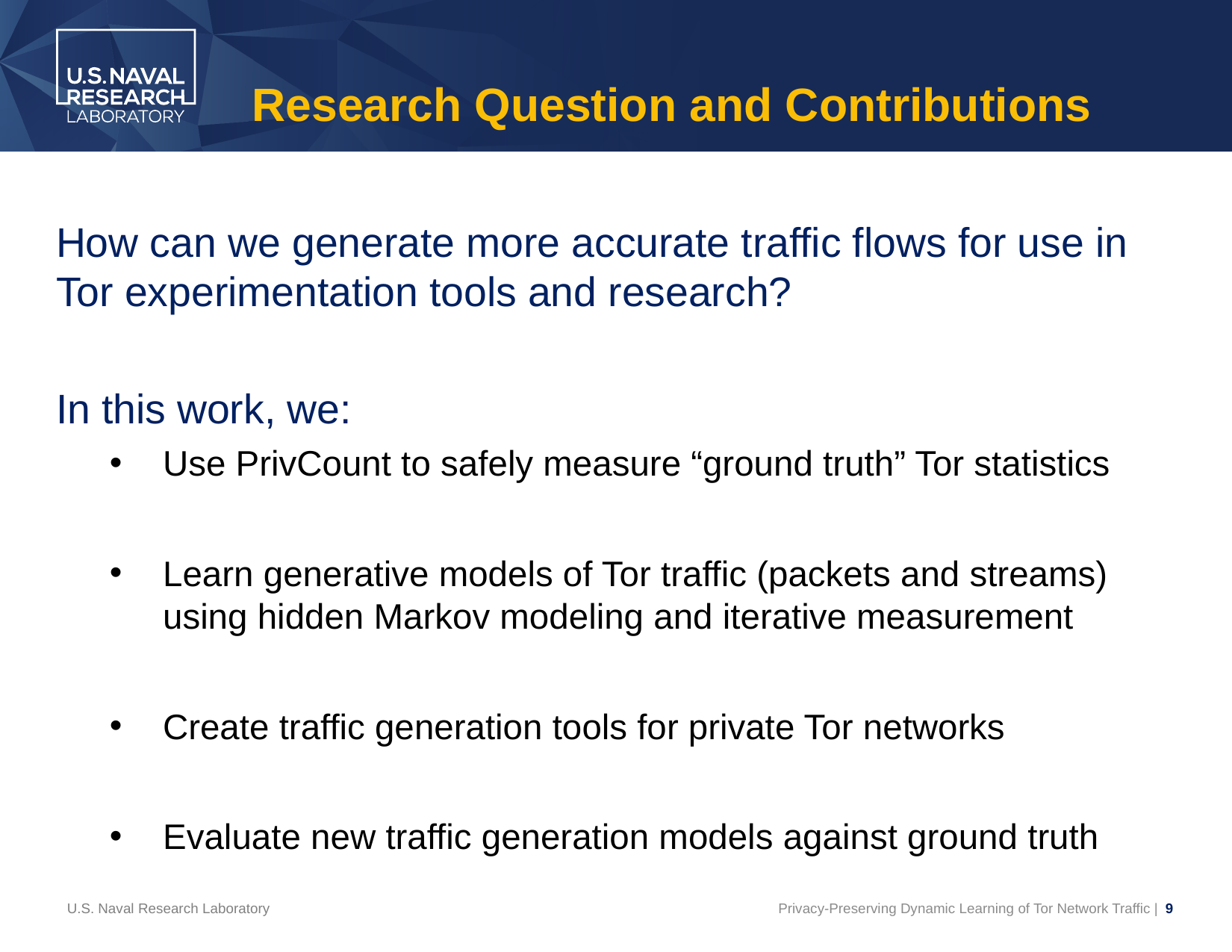

# Research Question and Contributions
How can we generate more accurate traffic flows for use in Tor experimentation tools and research?

In this work, we:
Use PrivCount to safely measure “ground truth” Tor statistics

Learn generative models of Tor traffic (packets and streams) using hidden Markov modeling and iterative measurement

Create traffic generation tools for private Tor networks

Evaluate new traffic generation models against ground truth
U.S. Naval Research Laboratory
Privacy-Preserving Dynamic Learning of Tor Network Traffic |  9